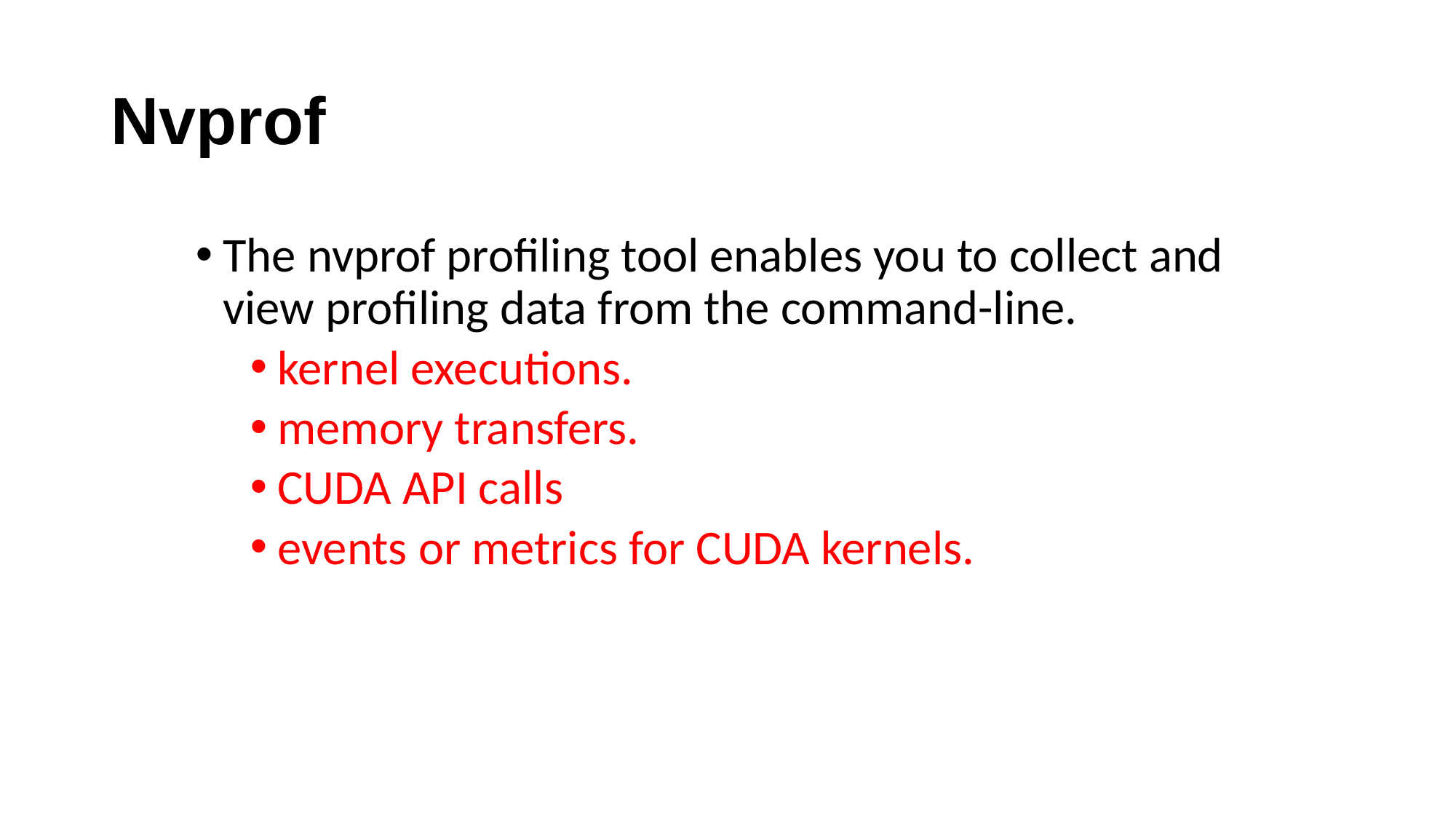

# Nvprof
The nvprof profiling tool enables you to collect and view profiling data from the command-line.
kernel executions.
memory transfers.
CUDA API calls
events or metrics for CUDA kernels.